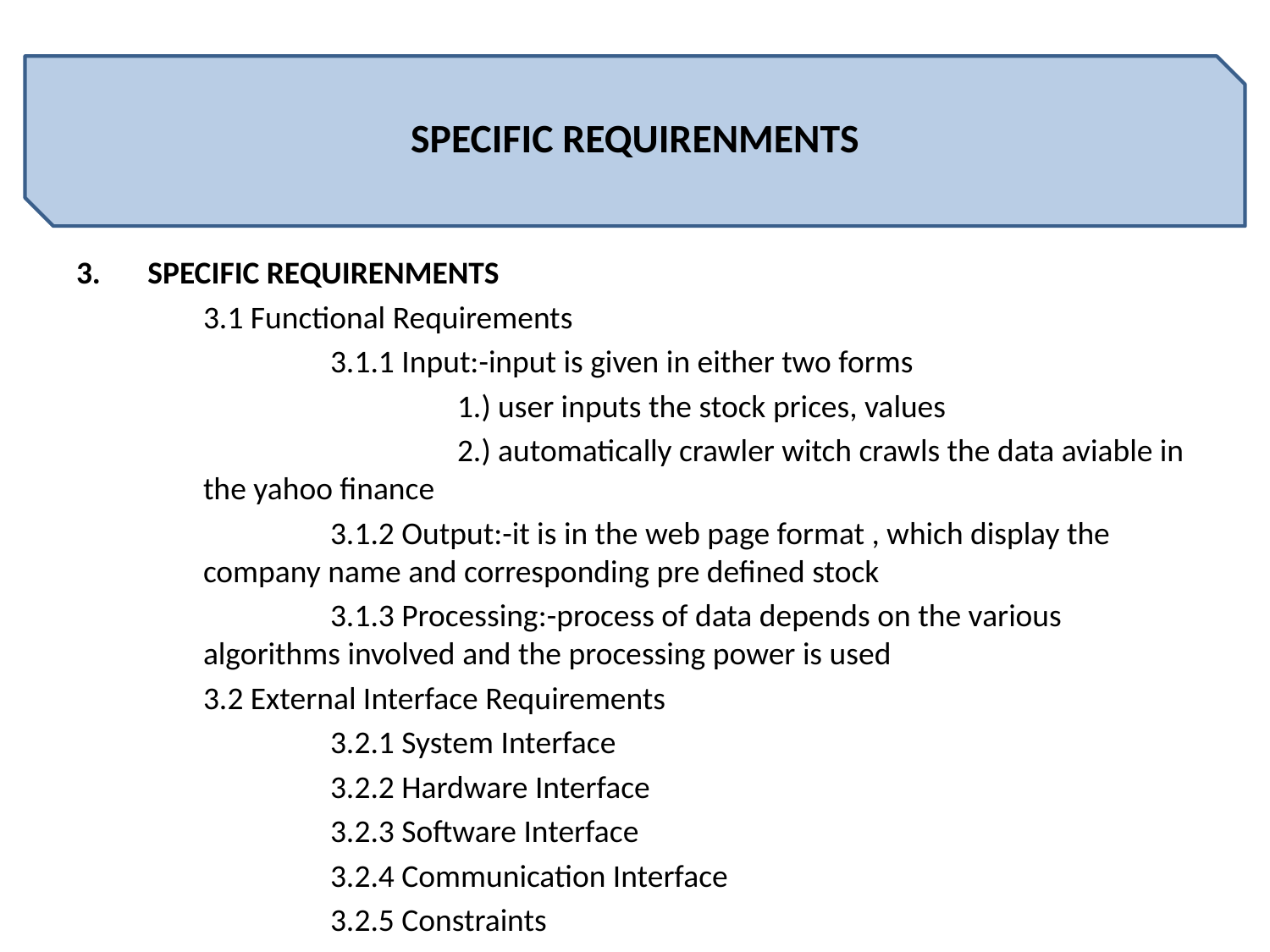

# SPECIFIC REQUIRENMENTS
3.	SPECIFIC REQUIRENMENTS
	3.1 Functional Requirements
		3.1.1 Input:-input is given in either two forms
			1.) user inputs the stock prices, values
			2.) automatically crawler witch crawls the data aviable in the yahoo finance
		3.1.2 Output:-it is in the web page format , which display the company name and corresponding pre defined stock
		3.1.3 Processing:-process of data depends on the various algorithms involved and the processing power is used
	3.2 External Interface Requirements
		3.2.1 System Interface
		3.2.2 Hardware Interface
		3.2.3 Software Interface
		3.2.4 Communication Interface
		3.2.5 Constraints